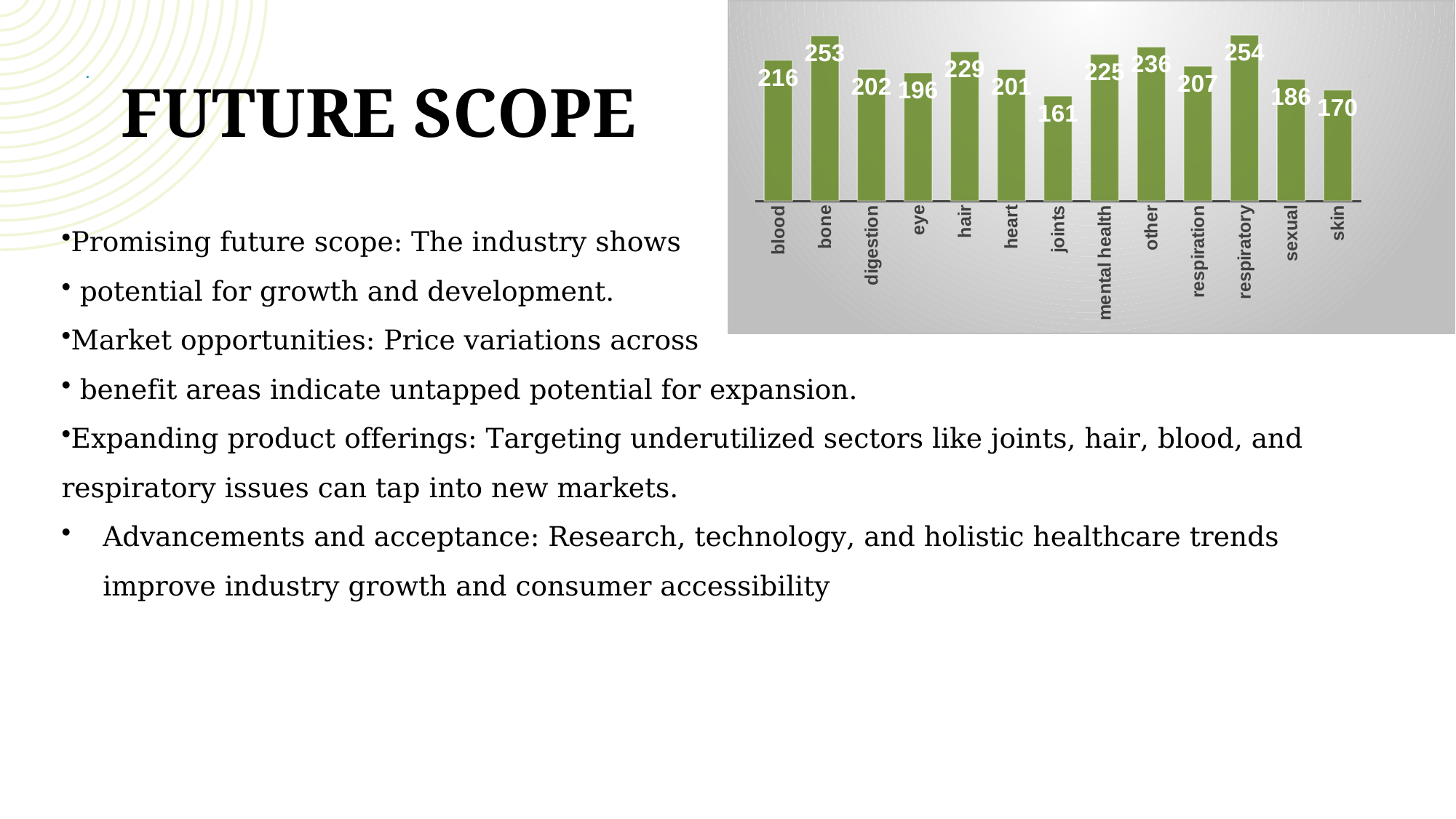

### Chart

| Category | Total |
|---|---|
| blood | 215.55555555555554 |
| bone | 253.175 |
| digestion | 201.7123287671233 |
| eye | 196.45 |
| hair | 228.58333333333334 |
| heart | 201.43478260869566 |
| joints | 160.75 |
| mental health | 224.58333333333334 |
| other | 235.7058823529412 |
| respiration | 206.53125 |
| respiratory | 254.08333333333334 |
| sexual | 186.25 |
| skin | 169.92727272727274 |
# Future Scope
.
10
Promising future scope: The industry shows
 potential for growth and development.
Market opportunities: Price variations across
 benefit areas indicate untapped potential for expansion.
Expanding product offerings: Targeting underutilized sectors like joints, hair, blood, and respiratory issues can tap into new markets.
Advancements and acceptance: Research, technology, and holistic healthcare trends improve industry growth and consumer accessibility